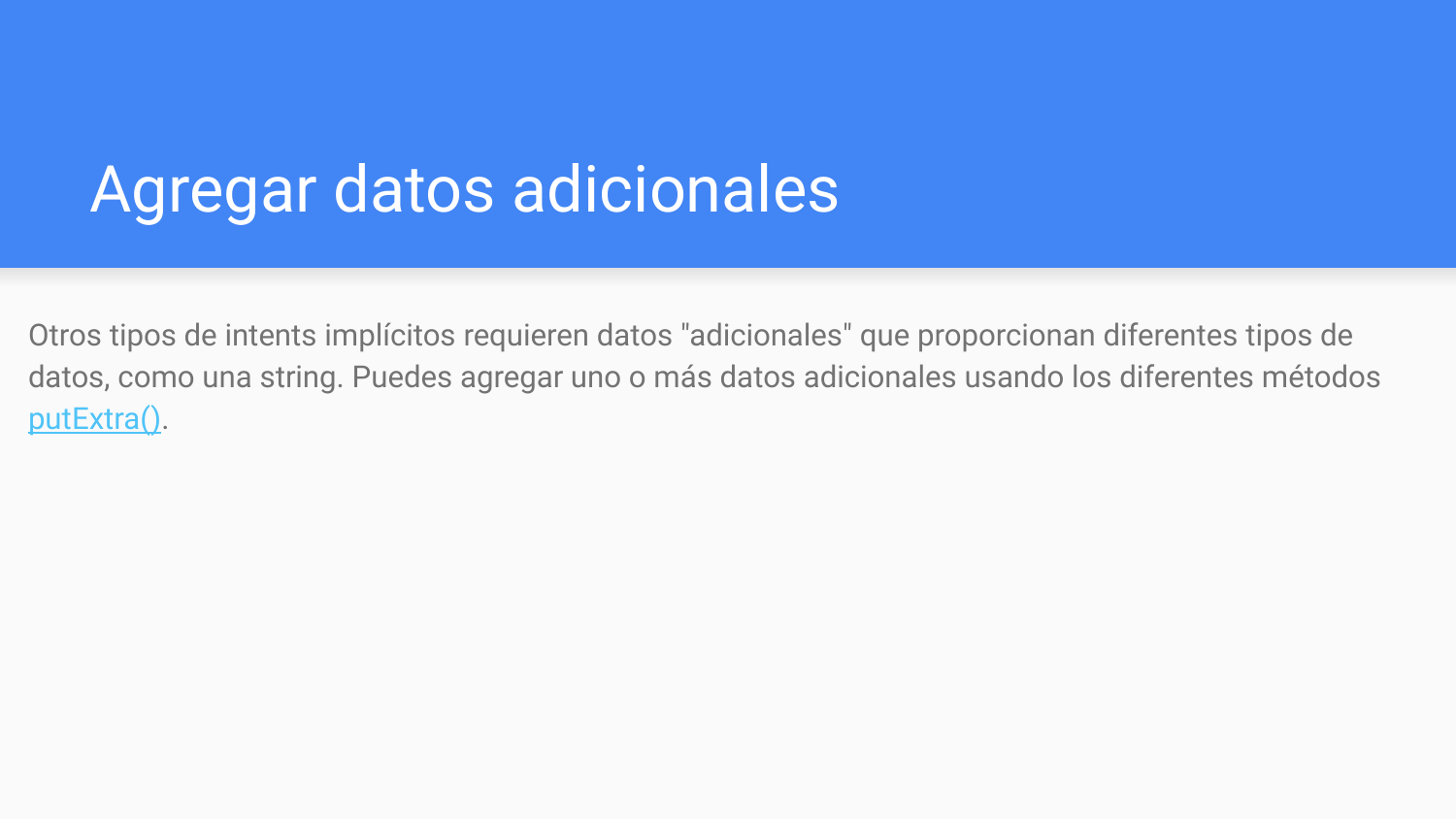

# Agregar datos adicionales
Otros tipos de intents implícitos requieren datos "adicionales" que proporcionan diferentes tipos de datos, como una string. Puedes agregar uno o más datos adicionales usando los diferentes métodos putExtra().